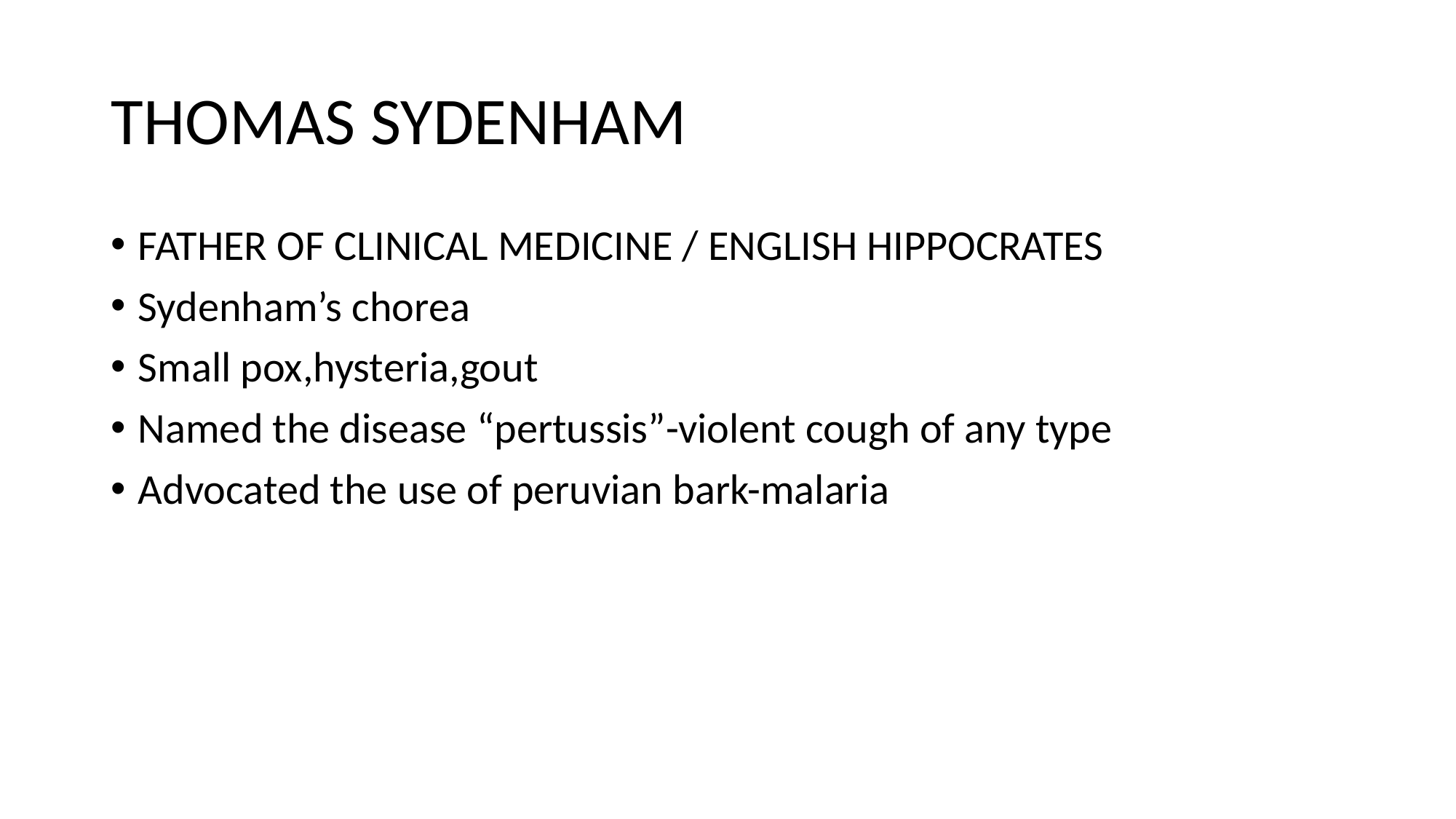

# THOMAS SYDENHAM
FATHER OF CLINICAL MEDICINE / ENGLISH HIPPOCRATES
Sydenham’s chorea
Small pox,hysteria,gout
Named the disease “pertussis”-violent cough of any type
Advocated the use of peruvian bark-malaria